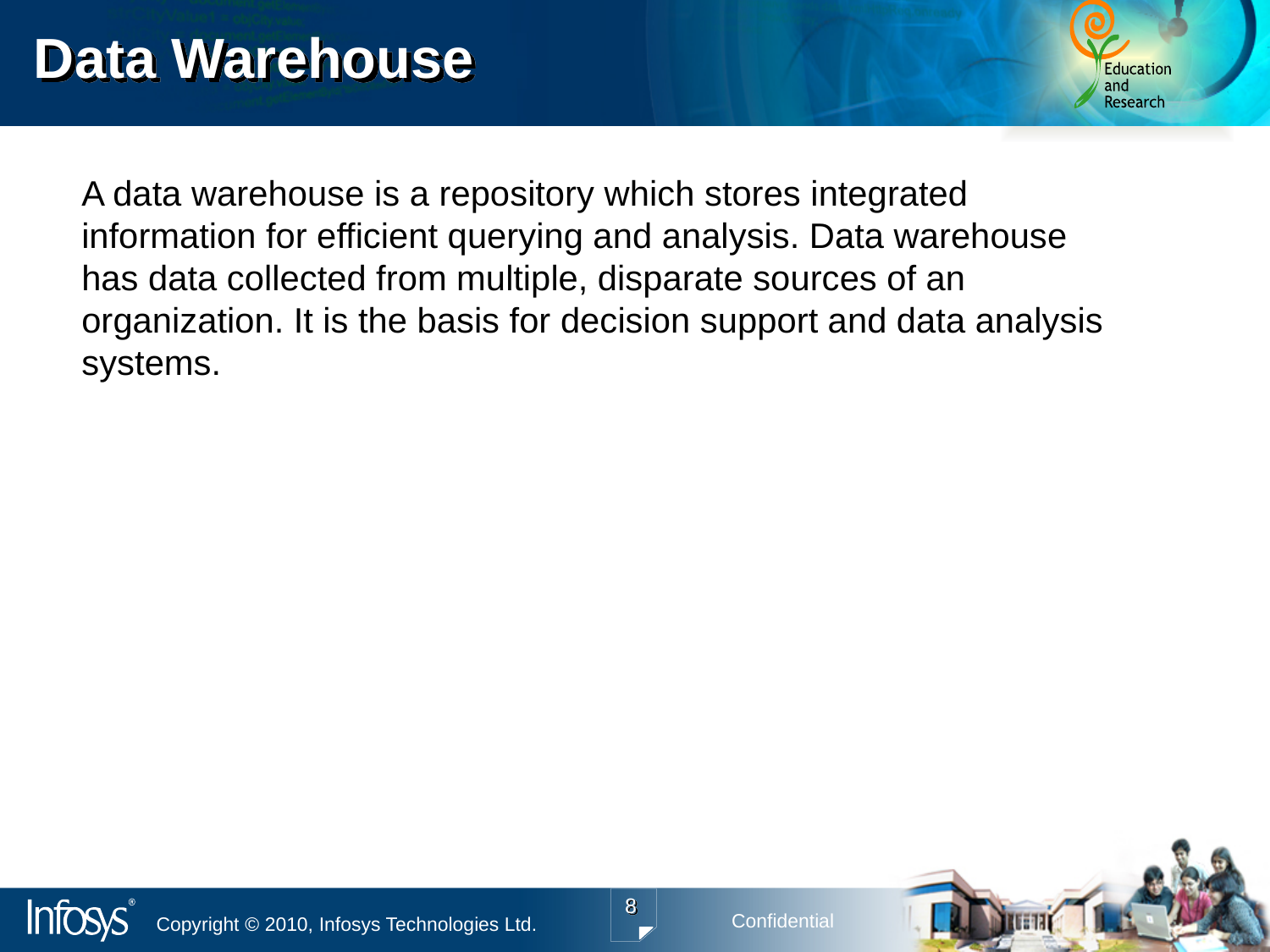

# Data Warehouse
	A data warehouse is a repository which stores integrated information for efficient querying and analysis. Data warehouse has data collected from multiple, disparate sources of an organization. It is the basis for decision support and data analysis systems.
8